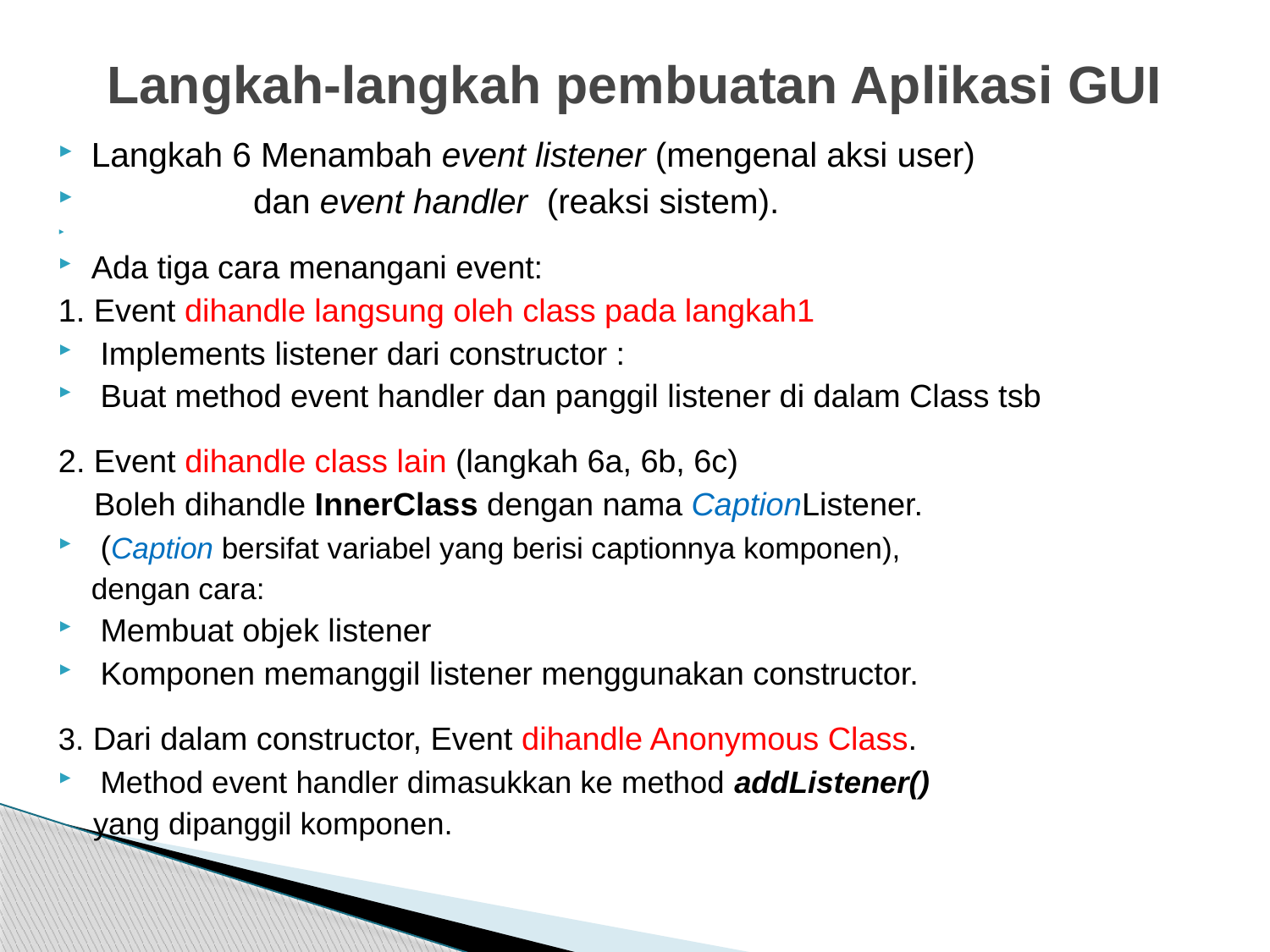

# Langkah-langkah pembuatan Aplikasi GUI
Langkah 6 Menambah event listener (mengenal aksi user)
                 dan event handler  (reaksi sistem).

Ada tiga cara menangani event:
1. Event dihandle langsung oleh class pada langkah1
 Implements listener dari constructor :
 Buat method event handler dan panggil listener di dalam Class tsb

2. Event dihandle class lain (langkah 6a, 6b, 6c)
    Boleh dihandle InnerClass dengan nama CaptionListener.
 (Caption bersifat variabel yang berisi captionnya komponen),
    dengan cara:
 Membuat objek listener
 Komponen memanggil listener menggunakan constructor.

3. Dari dalam constructor, Event dihandle Anonymous Class.
 Method event handler dimasukkan ke method addListener()
    yang dipanggil komponen.